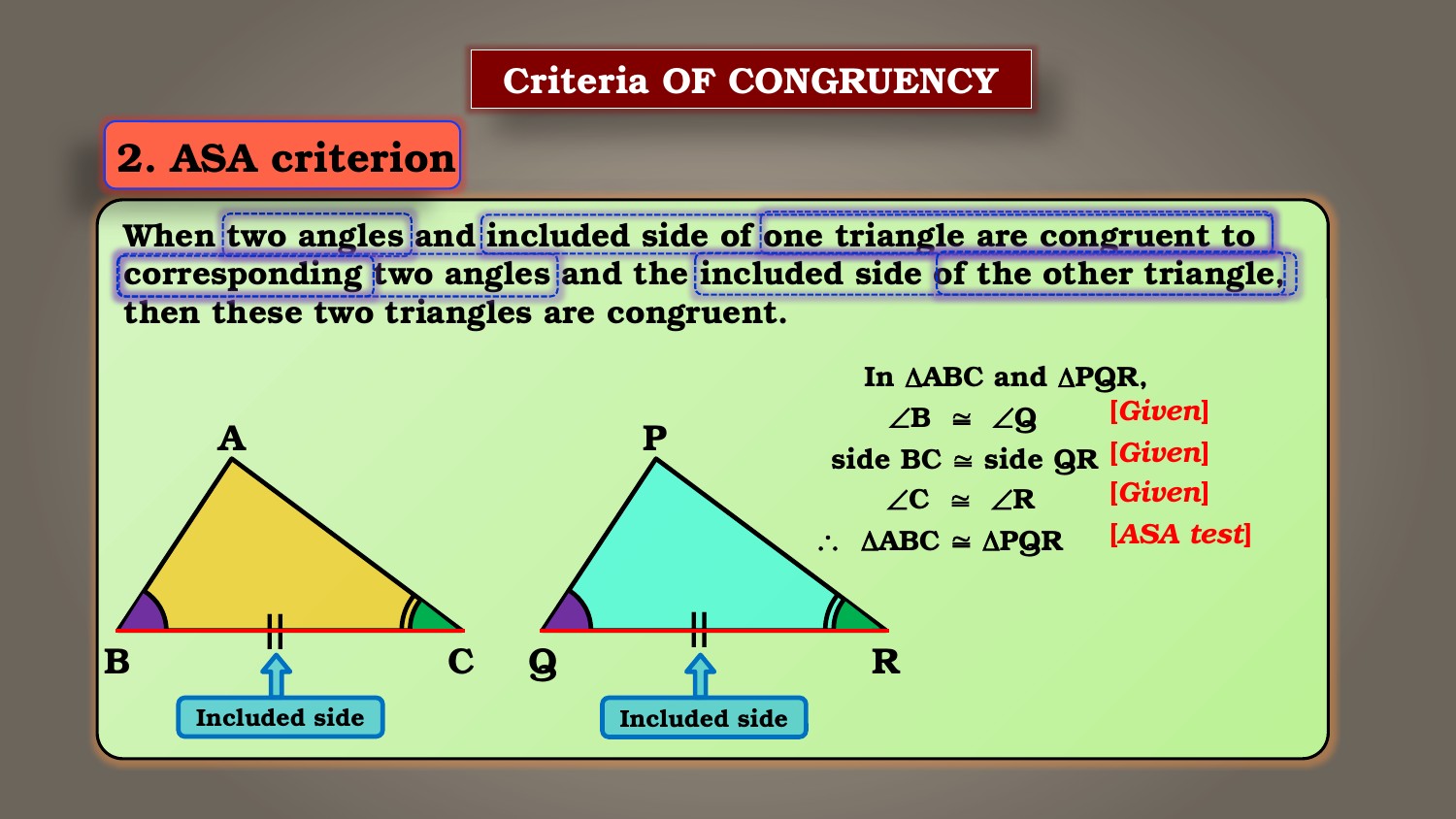

Criteria OF CONGRUENCY

2. ASA criterion

When two angles and included side of one triangle are congruent to
corresponding two angles and the included side of the other triangle,
then these two triangles are congruent.

In ΔABC and ΔPQR,
∠B  ≅  ∠Q
[Given]
A

B
C
P

Q
R
side BC ≅ side QR
[Given]
∠C  ≅  ∠R
[Given]
∴
ΔABC ≅ ΔPQR
[ASA test]

ll
ll

Included side
Included side